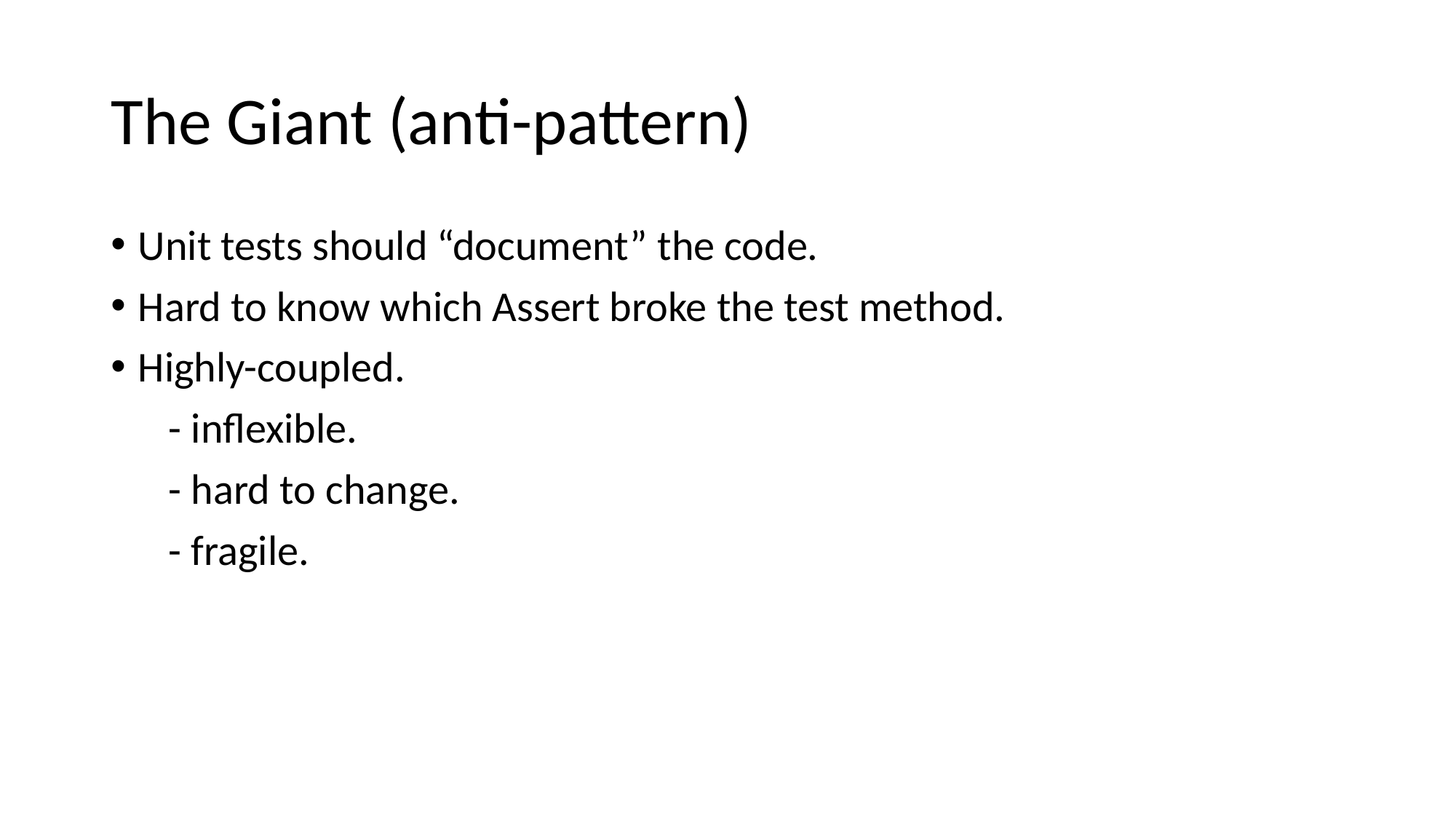

# The Giant (anti-pattern)
Unit tests should “document” the code.
Hard to know which Assert broke the test method.
Highly-coupled.
      - inflexible.
      - hard to change.
      - fragile.